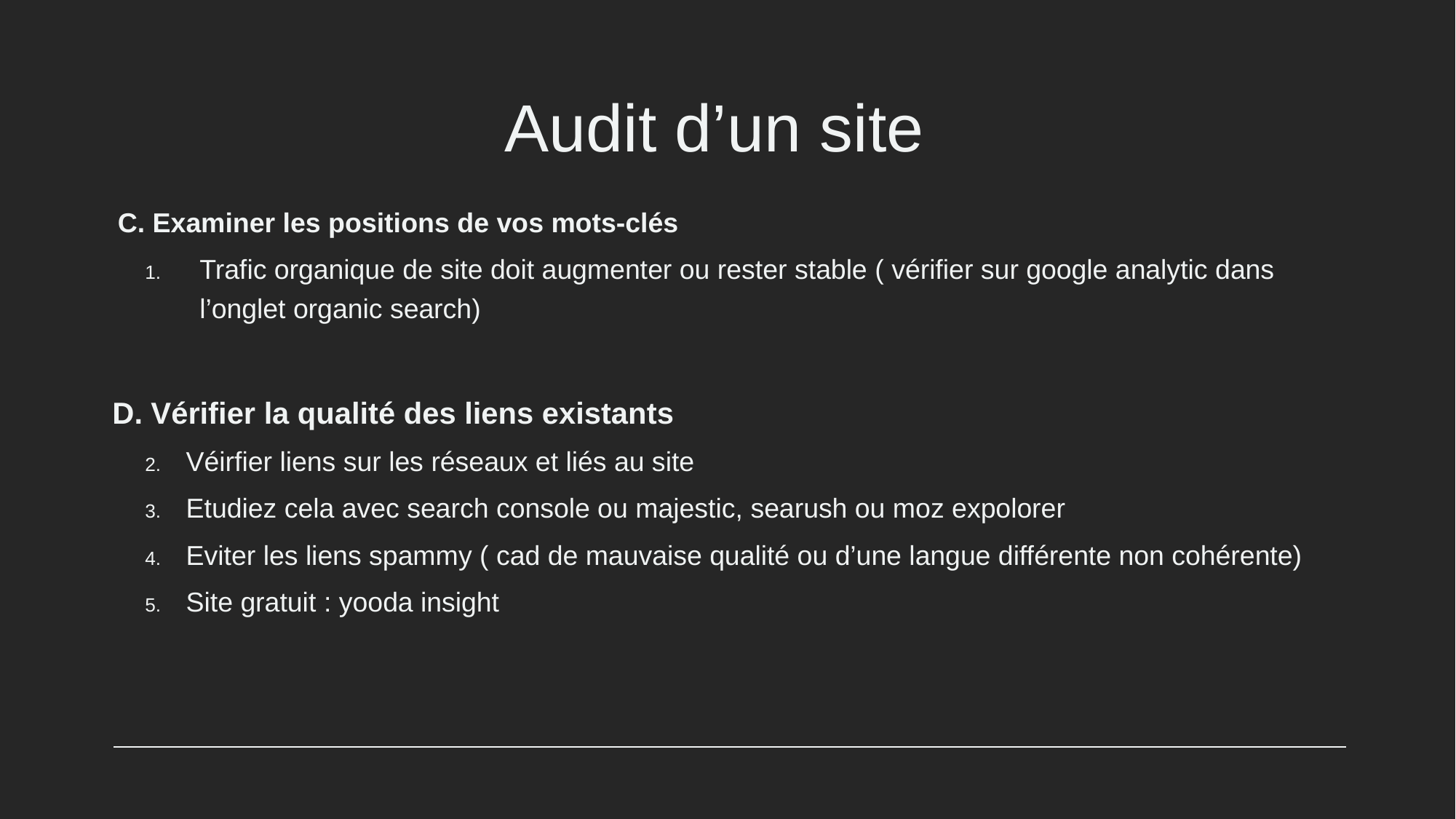

# Audit d’un site
C. Examiner les positions de vos mots-clés
Trafic organique de site doit augmenter ou rester stable ( vérifier sur google analytic dans l’onglet organic search)

D. Vérifier la qualité des liens existants
Véirfier liens sur les réseaux et liés au site
Etudiez cela avec search console ou majestic, searush ou moz expolorer
Eviter les liens spammy ( cad de mauvaise qualité ou d’une langue différente non cohérente)
Site gratuit : yooda insight